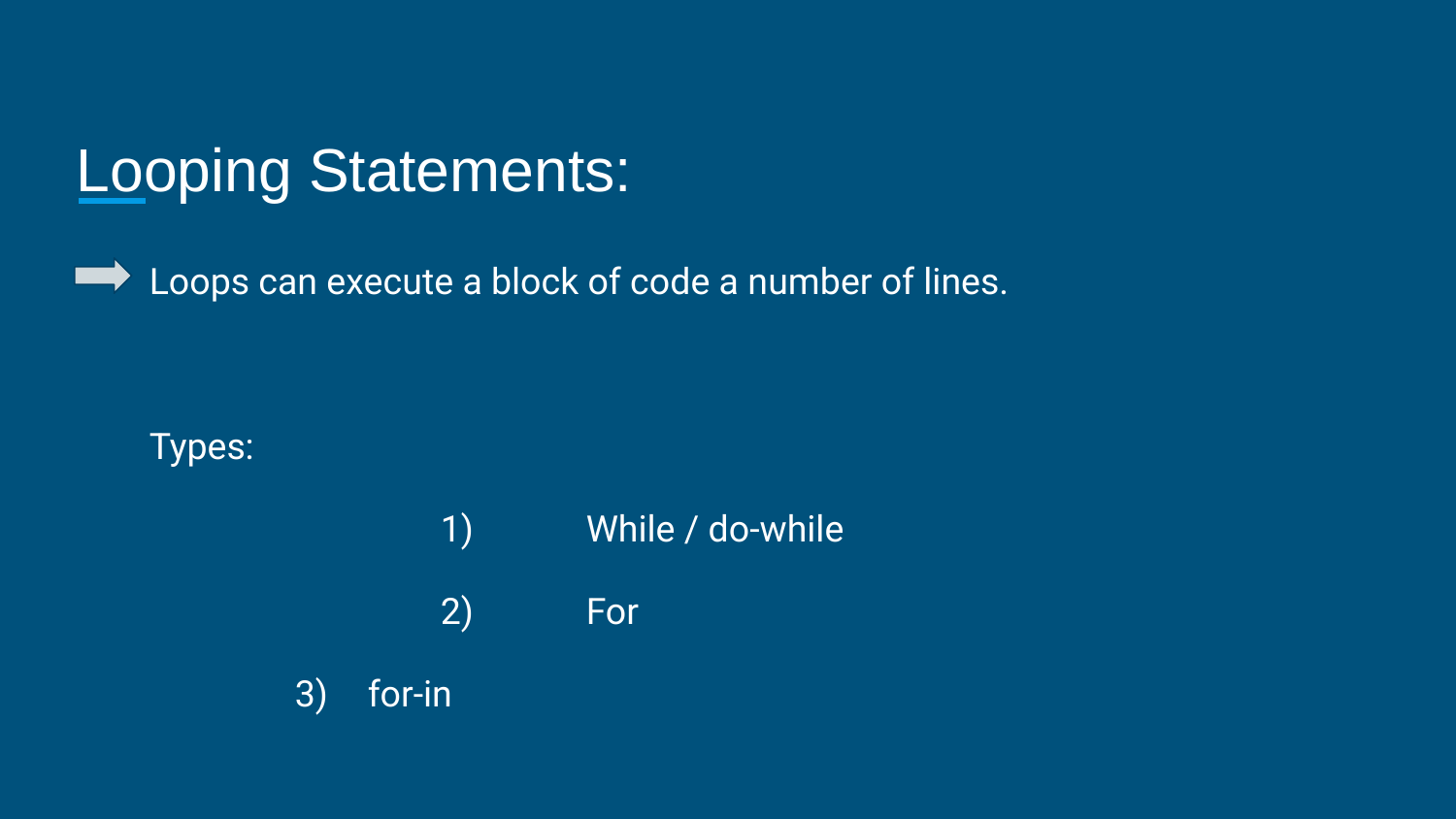

# Looping Statements:
Loops can execute a block of code a number of lines.

Types:
		1)	While / do-while
		2) 	For
3) 	for-in